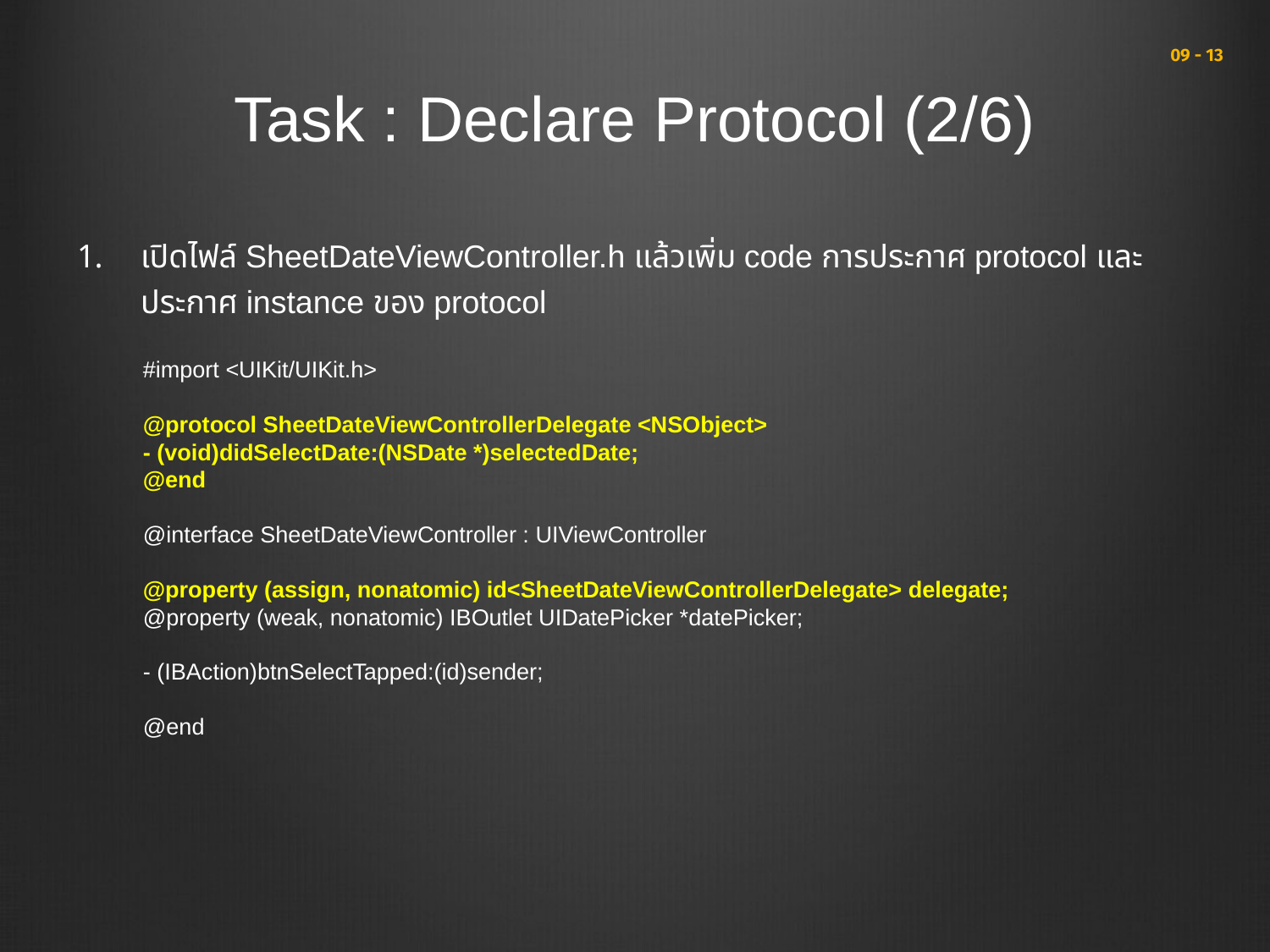

# Task : Declare Protocol (2/6)
 09 - 13
เปิดไฟล์ SheetDateViewController.h แล้วเพิ่ม code การประกาศ protocol และ ประกาศ instance ของ protocol
#import <UIKit/UIKit.h>

@protocol SheetDateViewControllerDelegate <NSObject>
- (void)didSelectDate:(NSDate *)selectedDate;
@end

@interface SheetDateViewController : UIViewController

@property (assign, nonatomic) id<SheetDateViewControllerDelegate> delegate;
@property (weak, nonatomic) IBOutlet UIDatePicker *datePicker;

- (IBAction)btnSelectTapped:(id)sender;

@end